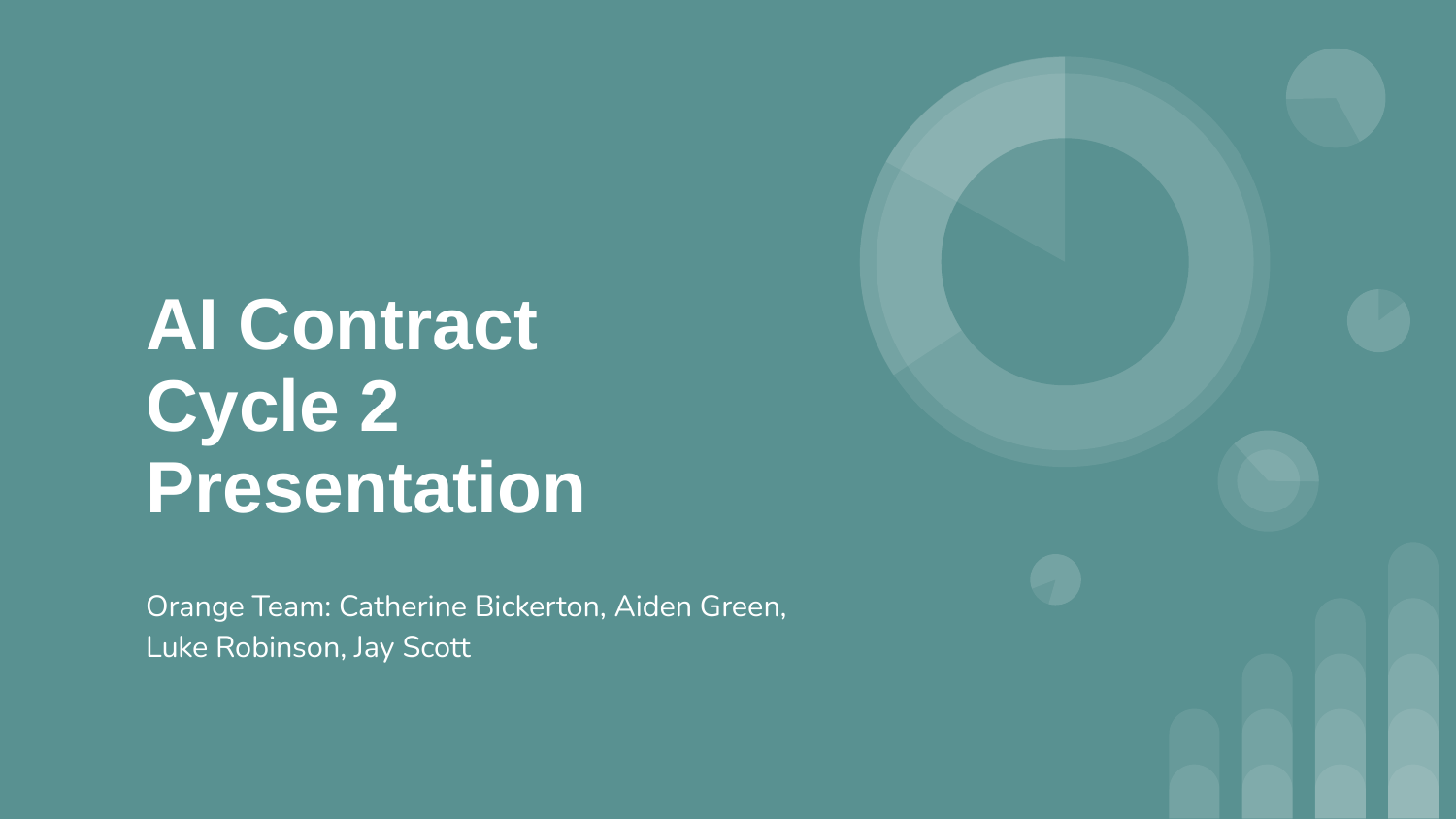

# AI Contract
Cycle 2 Presentation
Orange Team: Catherine Bickerton, Aiden Green, Luke Robinson, Jay Scott